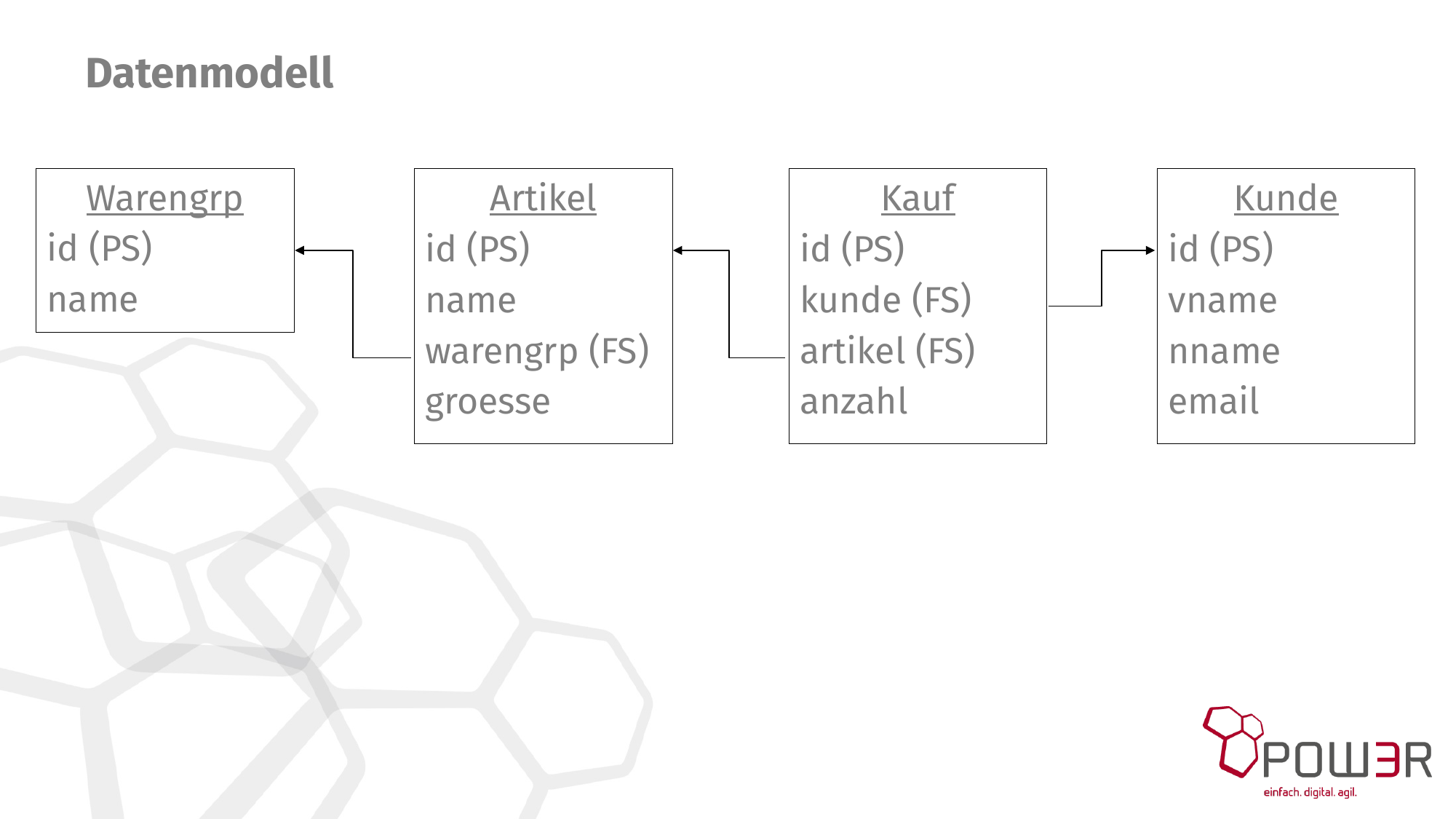

# Datenmodell
Warengrp
id (PS)
name
Artikel
id (PS)
name
warengrp (FS)
groesse
Kauf
id (PS)
kunde (FS)
artikel (FS)
anzahl
Kunde
id (PS)
vname
nname
email